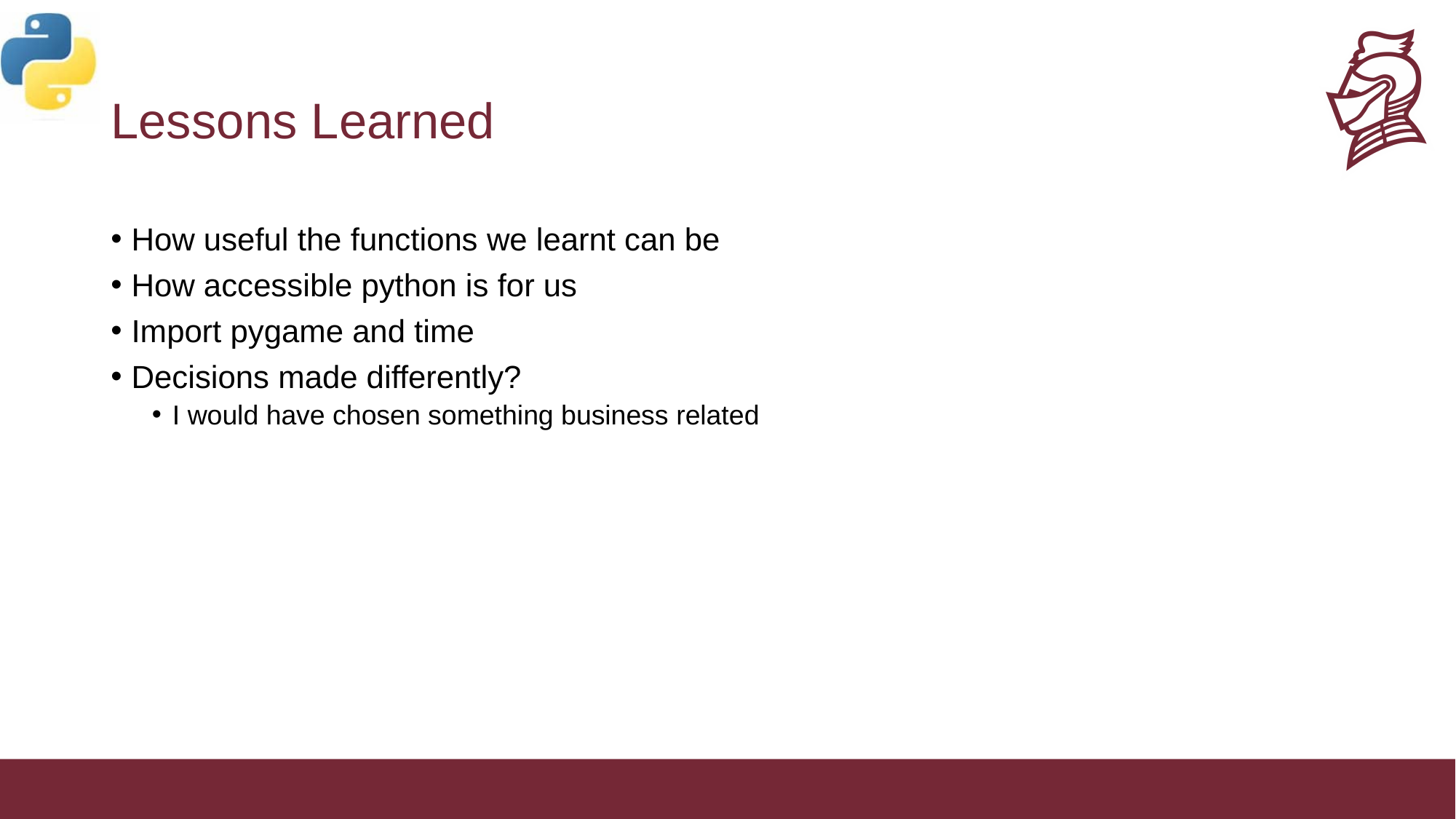

# Lessons Learned
How useful the functions we learnt can be
How accessible python is for us
Import pygame and time
Decisions made differently?
I would have chosen something business related